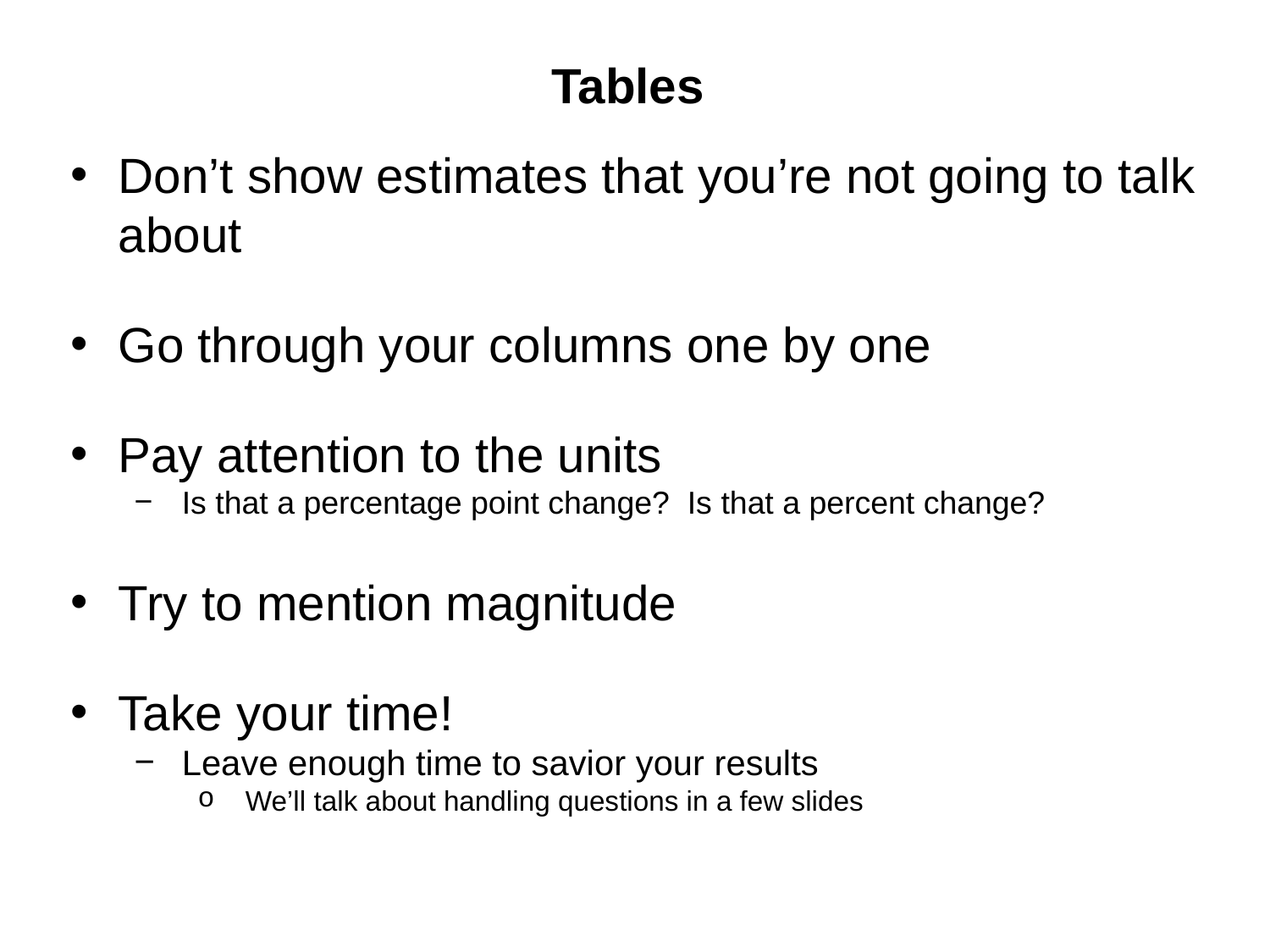

Tables

Don’t show estimates that you’re not going to talk about

Go through your columns one by one

Pay attention to the units
Is that a percentage point change?  Is that a percent change?

Try to mention magnitude

Take your time!
Leave enough time to savior your results
We’ll talk about handling questions in a few slides